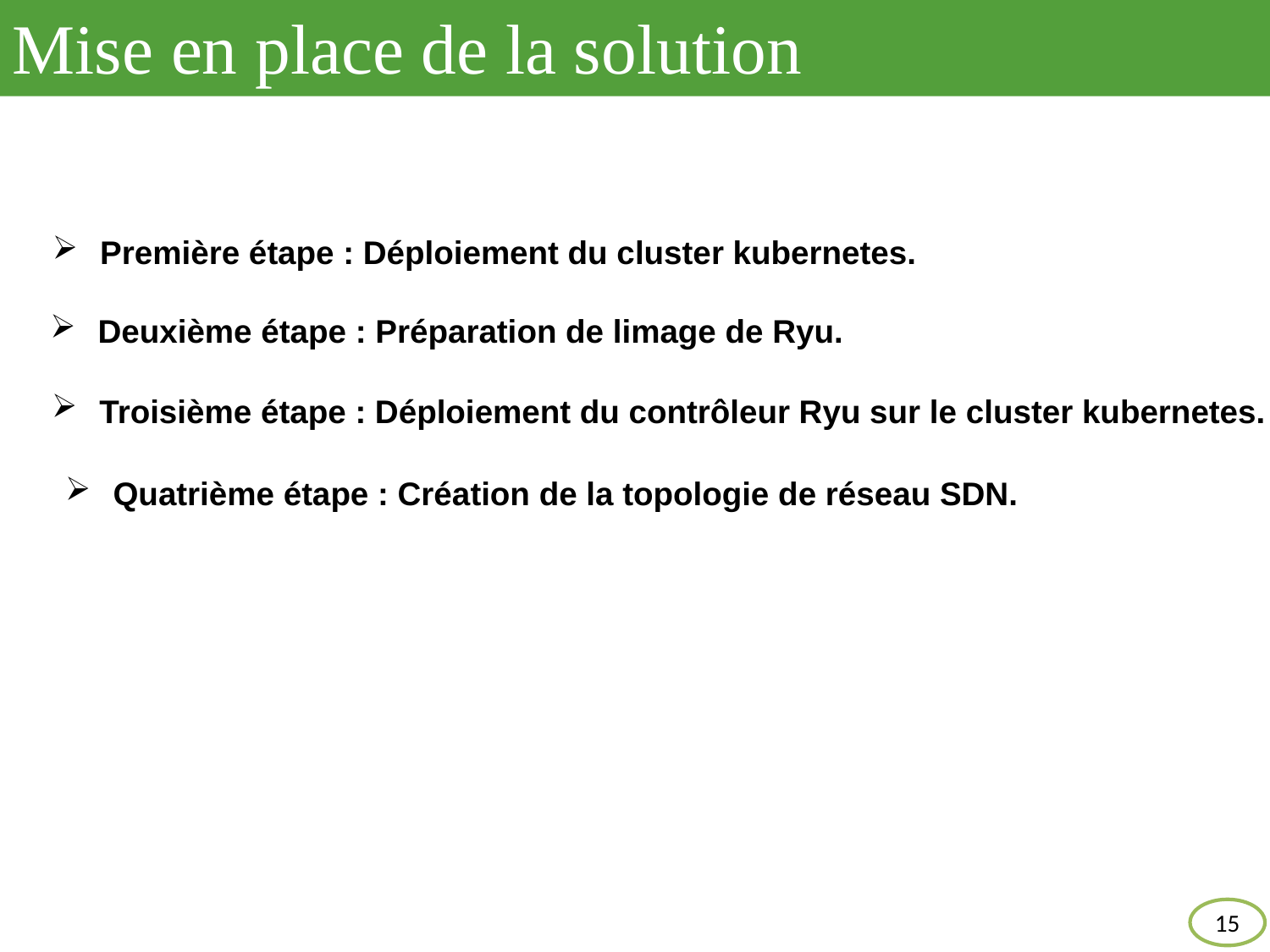

Mise en place de la solution
Première étape : Déploiement du cluster kubernetes.
Deuxième étape : Préparation de limage de Ryu.

Troisième étape : Déploiement du contrôleur Ryu sur le cluster kubernetes.

Quatrième étape : Création de la topologie de réseau SDN.

15